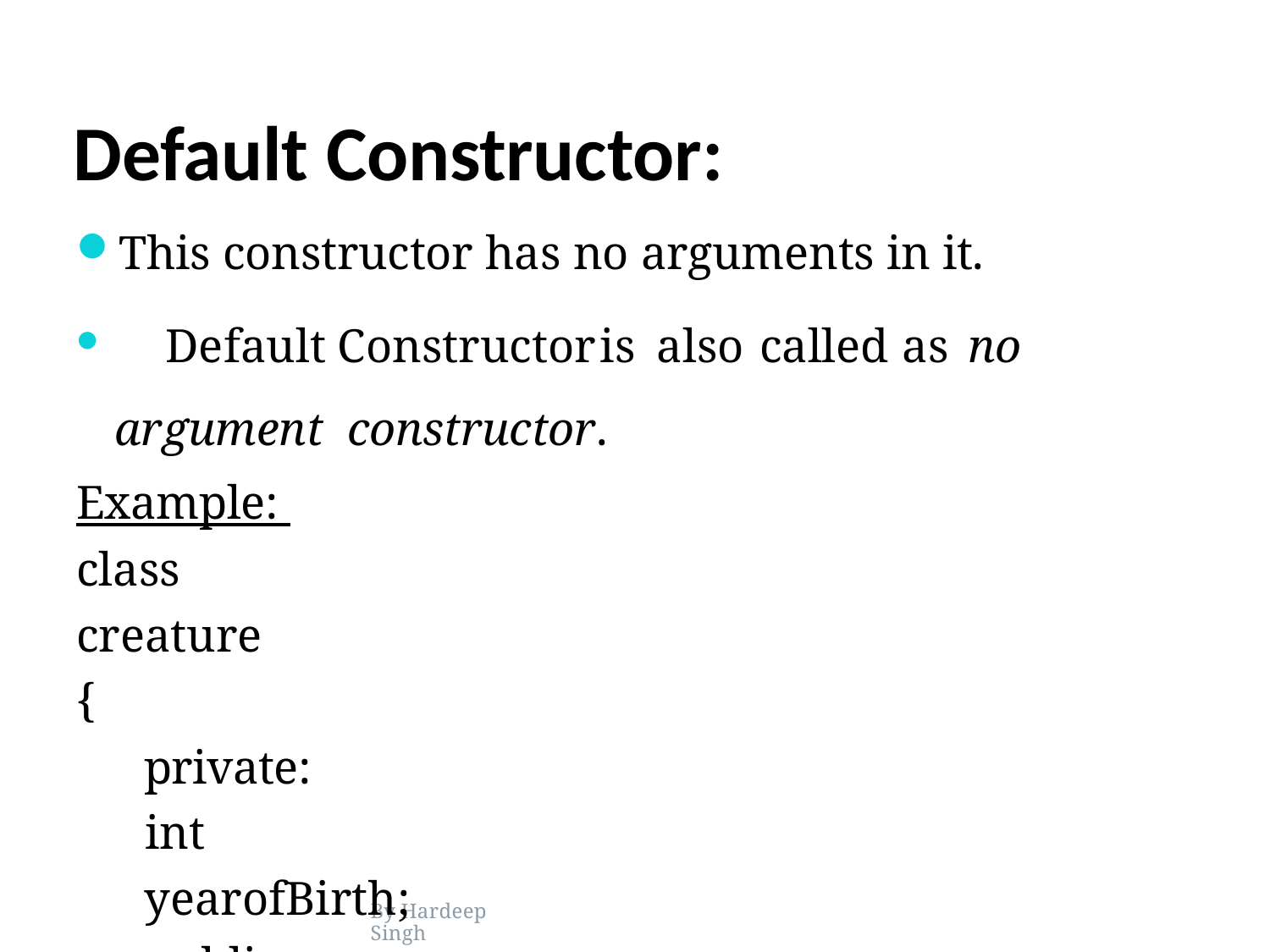

# Default Constructor:
This constructor has no arguments in it.
	Default	Constructor	is	also	called	as	no	argument  constructor.
Example:  class creature
{
private:
int yearofBirth;  public:
By Hardeep Singh